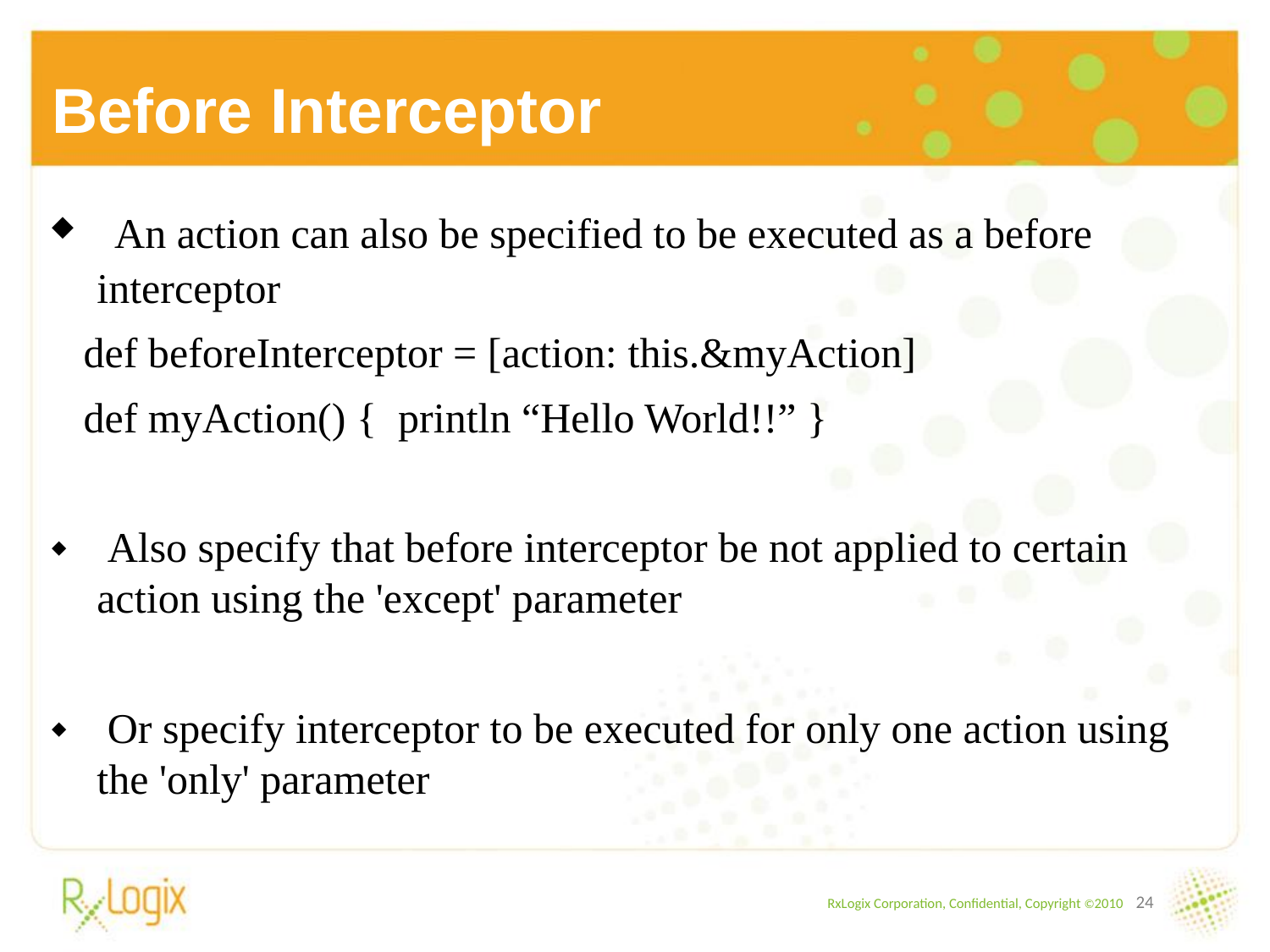

Before Interceptor
 An action can also be specified to be executed as a before interceptor
   def beforeInterceptor = [action: this.&myAction]
   def myAction() {  println “Hello World!!” }

 Also specify that before interceptor be not applied to certain action using the 'except' parameter

 Or specify interceptor to be executed for only one action using the 'only' parameter